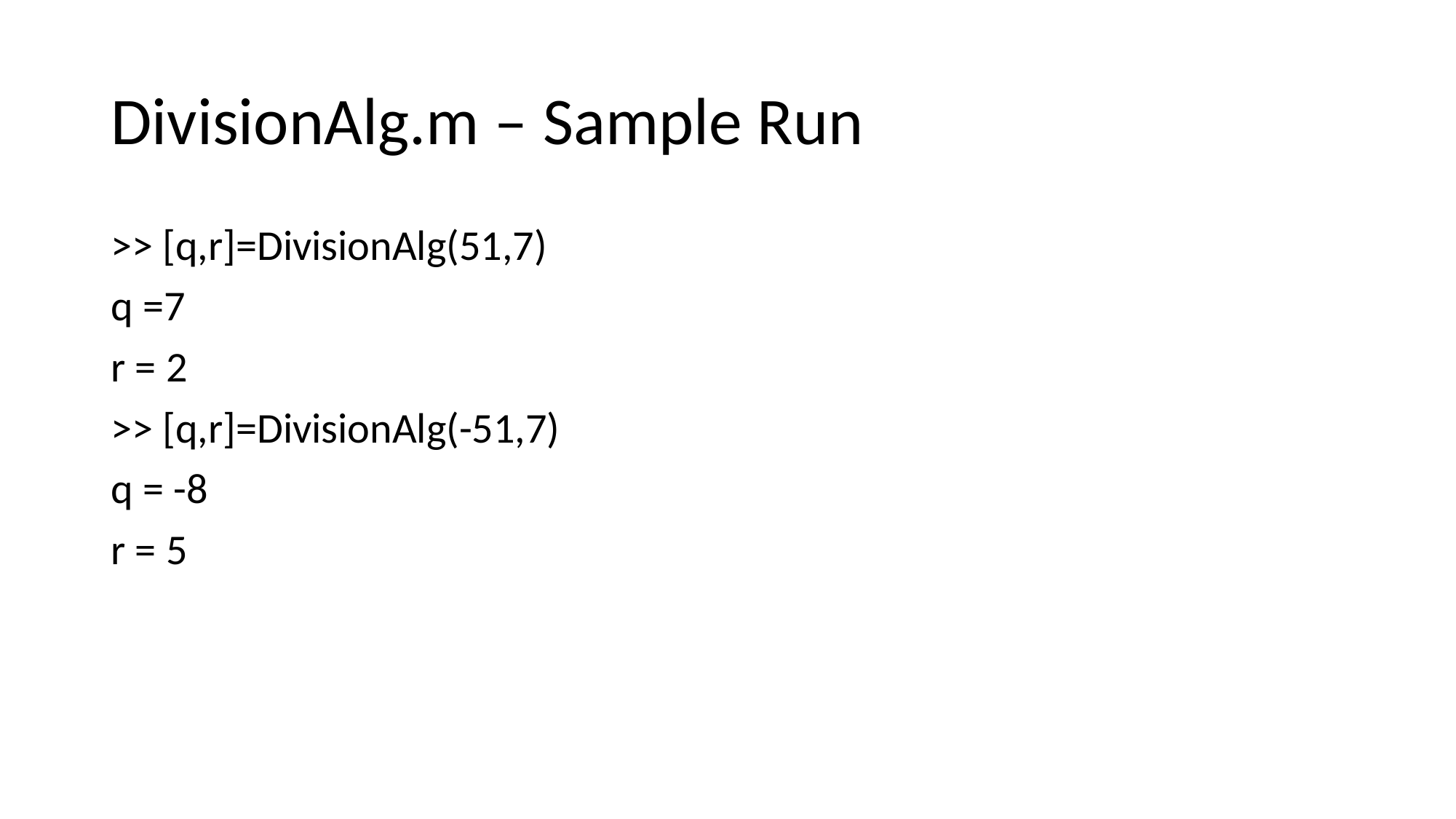

# DivisionAlg.m – Sample Run
>> [q,r]=DivisionAlg(51,7)
q =7
r = 2
>> [q,r]=DivisionAlg(-51,7)
q = -8
r = 5